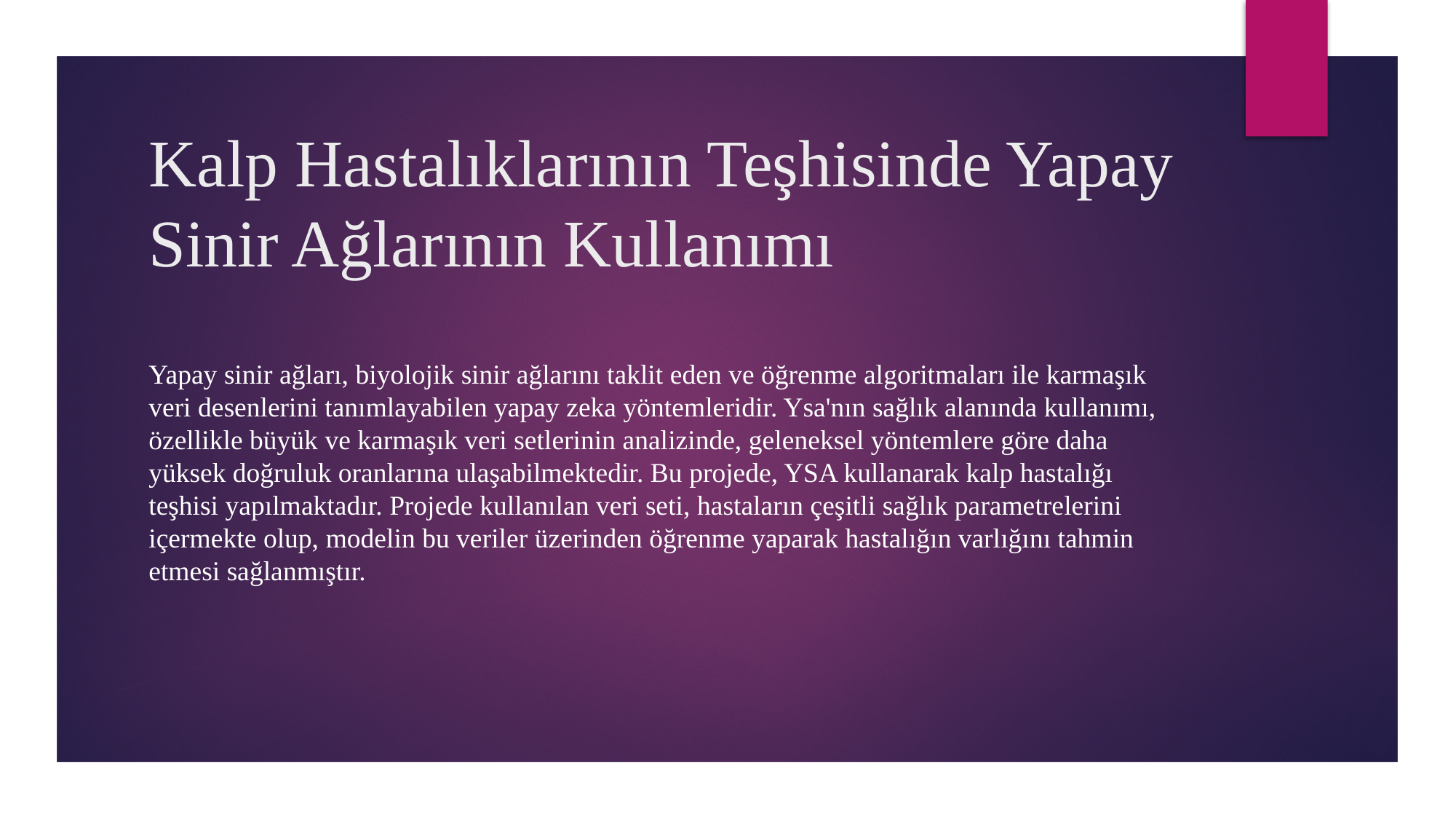

# Kalp Hastalıklarının Teşhisinde Yapay Sinir Ağlarının Kullanımı
Yapay sinir ağları, biyolojik sinir ağlarını taklit eden ve öğrenme algoritmaları ile karmaşık veri desenlerini tanımlayabilen yapay zeka yöntemleridir. Ysa'nın sağlık alanında kullanımı, özellikle büyük ve karmaşık veri setlerinin analizinde, geleneksel yöntemlere göre daha yüksek doğruluk oranlarına ulaşabilmektedir. Bu projede, YSA kullanarak kalp hastalığı teşhisi yapılmaktadır. Projede kullanılan veri seti, hastaların çeşitli sağlık parametrelerini içermekte olup, modelin bu veriler üzerinden öğrenme yaparak hastalığın varlığını tahmin etmesi sağlanmıştır.